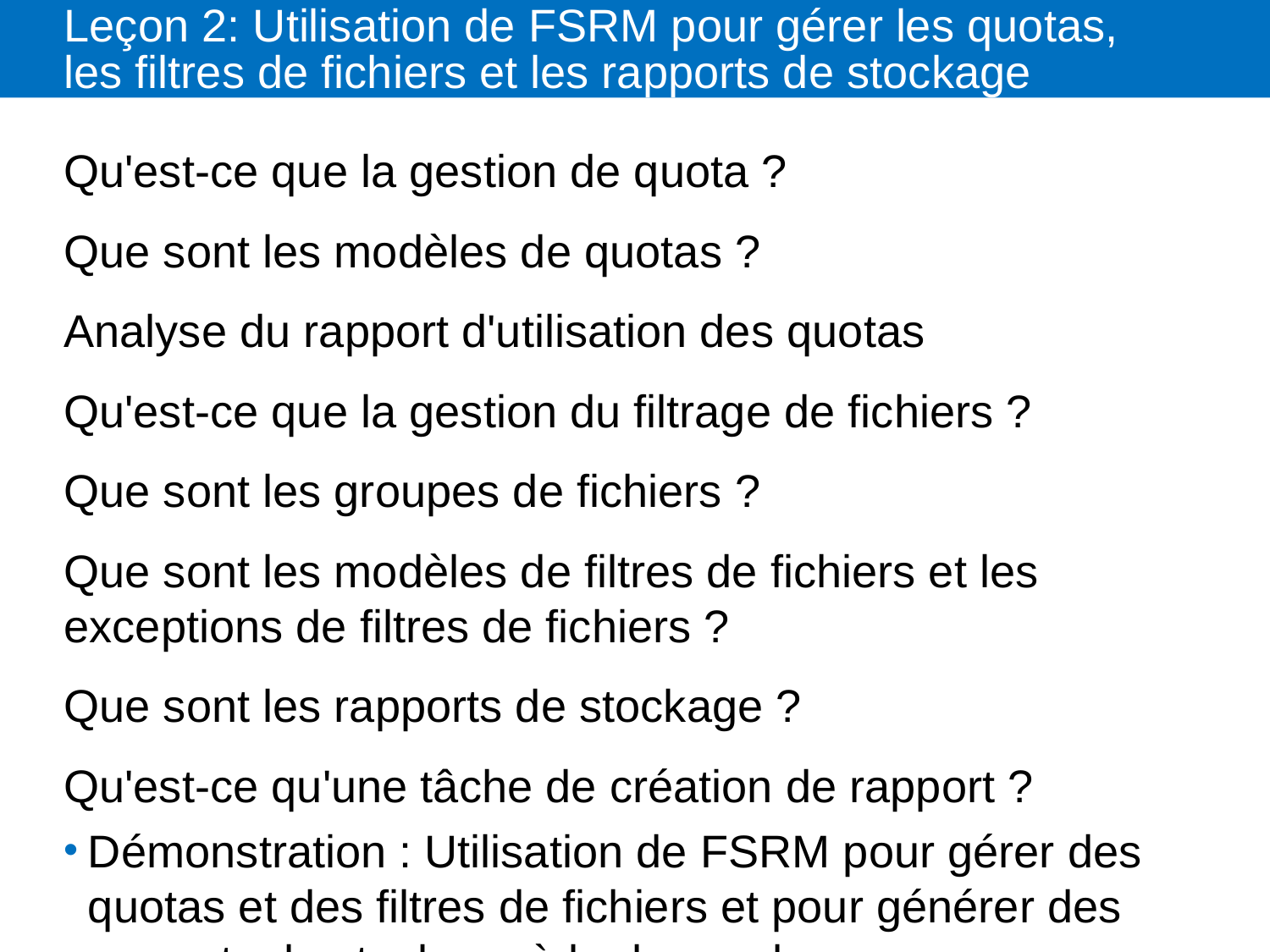

# Leçon 2: Utilisation de FSRM pour gérer les quotas, les filtres de fichiers et les rapports de stockage
Qu'est-ce que la gestion de quota ?
Que sont les modèles de quotas ?
Analyse du rapport d'utilisation des quotas
Qu'est-ce que la gestion du filtrage de fichiers ?
Que sont les groupes de fichiers ?
Que sont les modèles de filtres de fichiers et les exceptions de filtres de fichiers ?
Que sont les rapports de stockage ?
Qu'est-ce qu'une tâche de création de rapport ?
Démonstration : Utilisation de FSRM pour gérer des quotas et des filtres de fichiers et pour générer des rapports de stockage à la demande